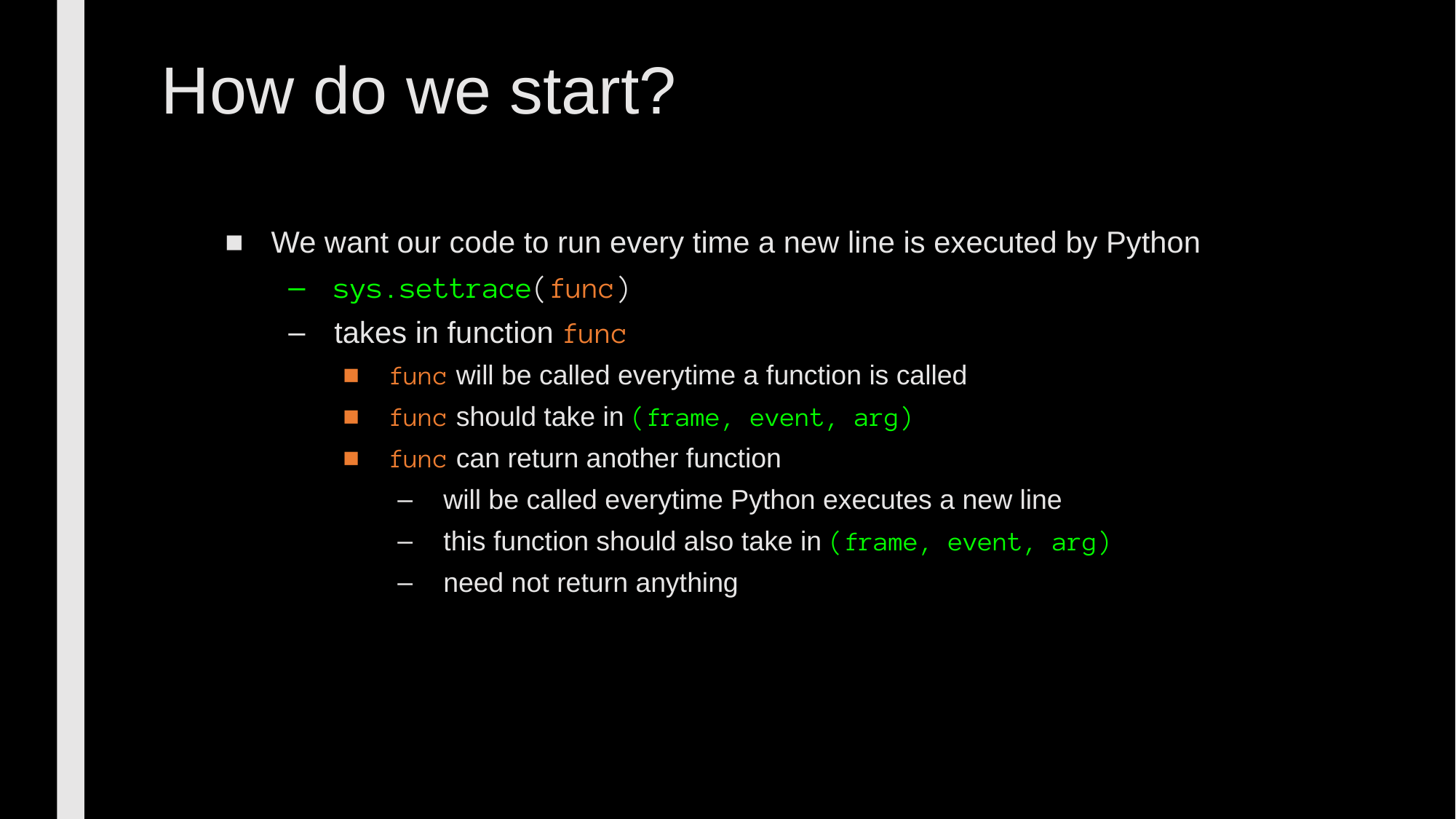

# How do we start?
We want our code to run every time a new line is executed by Python
sys.settrace(func)
takes in function func
func will be called everytime a function is called
func should take in (frame, event, arg)
func can return another function
will be called everytime Python executes a new line
this function should also take in (frame, event, arg)
need not return anything